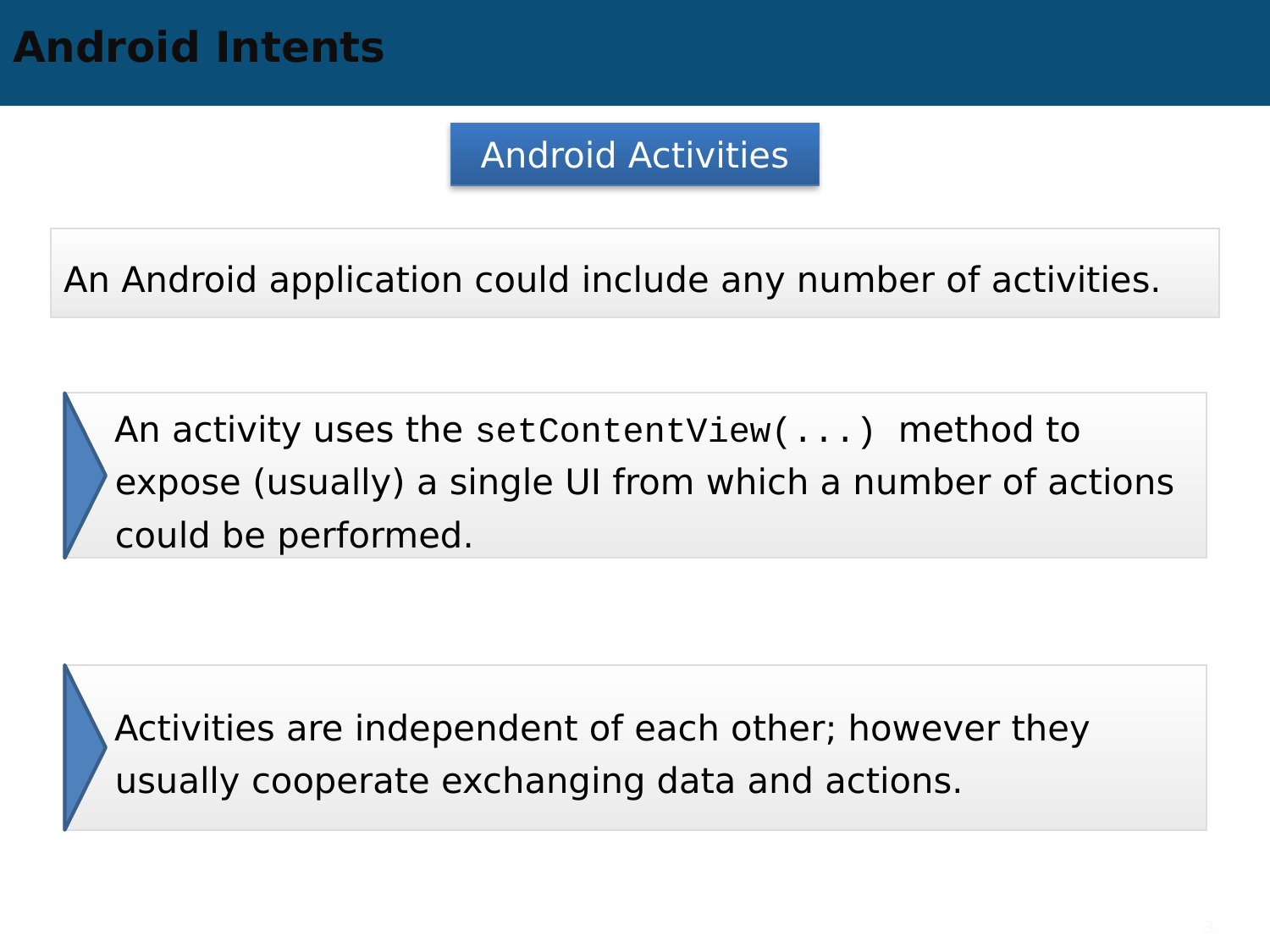

# Android Intents
Android Activities
An Android application could include any number of activities.
An activity uses the setContentView(...) method to expose (usually) a single UI from which a number of actions could be performed.

Activities are independent of each other; however they usually cooperate exchanging data and actions.